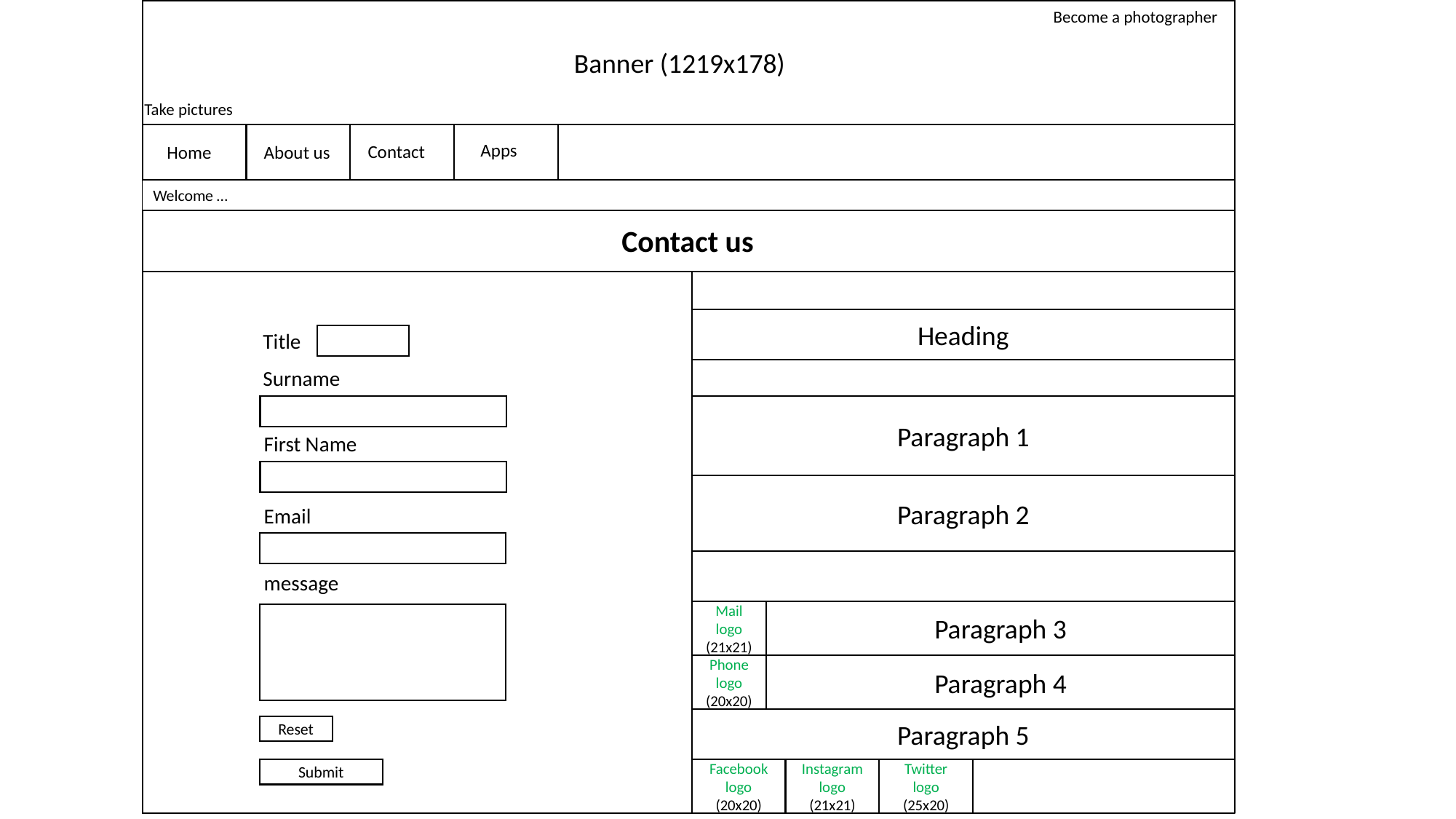

Become a photographer
Banner (1219x178)
Banner (1219x178)
Take pictures
Take pictures

Apps
Contact
Home
About us
Welcome …

Contact us

Heading
Title

Surname

Paragraph 1
First Name

Paragraph 2
Email

message
Mail logo
(21x21)
Paragraph 3

Phone logo
(20x20)
Paragraph 4
Paragraph 5
Reset
Instagram logo
(21x21)
Twitter logo
(25x20)
Submit
Facebook logo
(20x20)